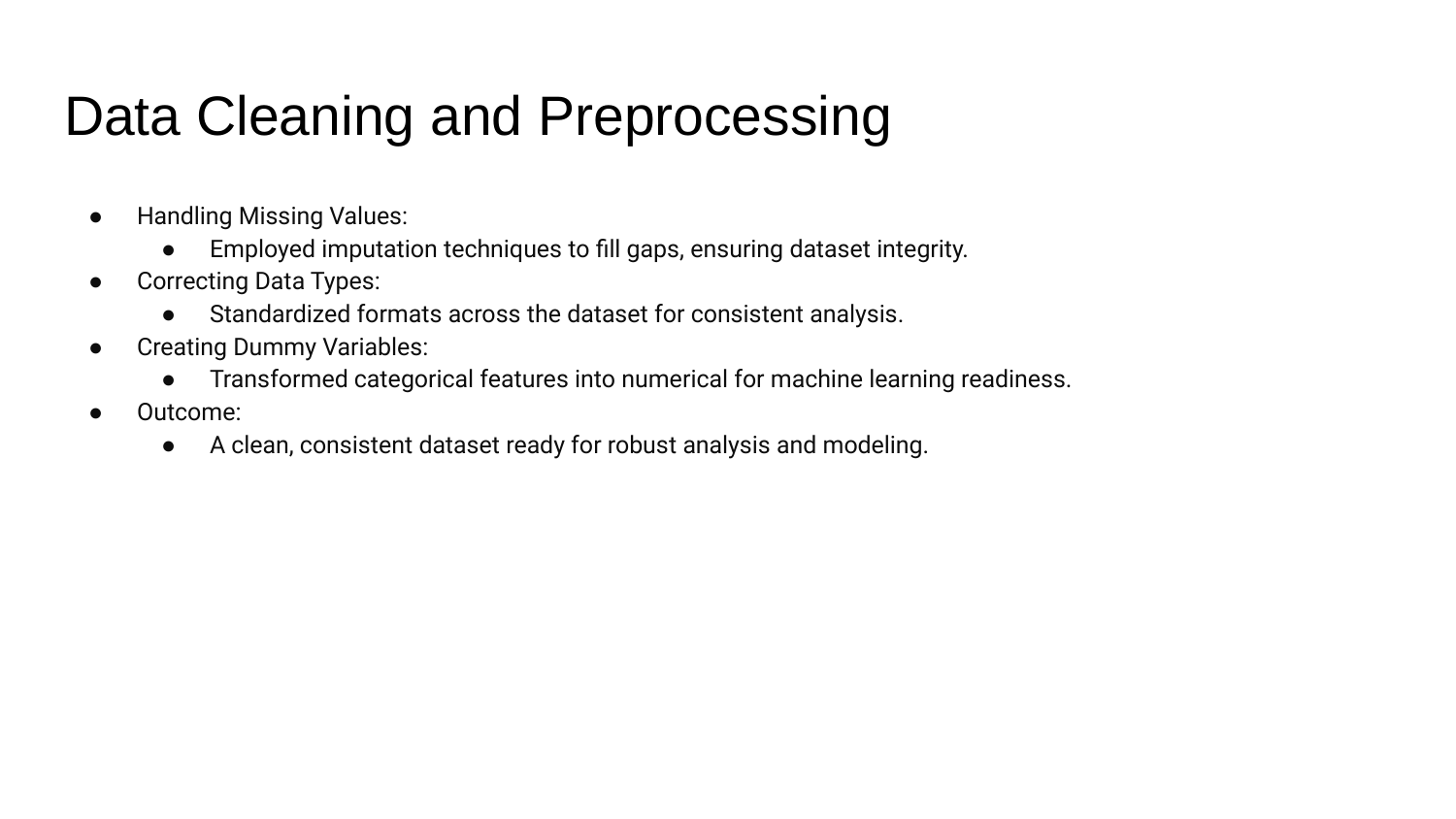

# Data Cleaning and Preprocessing
Handling Missing Values:
Employed imputation techniques to fill gaps, ensuring dataset integrity.
Correcting Data Types:
Standardized formats across the dataset for consistent analysis.
Creating Dummy Variables:
Transformed categorical features into numerical for machine learning readiness.
Outcome:
A clean, consistent dataset ready for robust analysis and modeling.